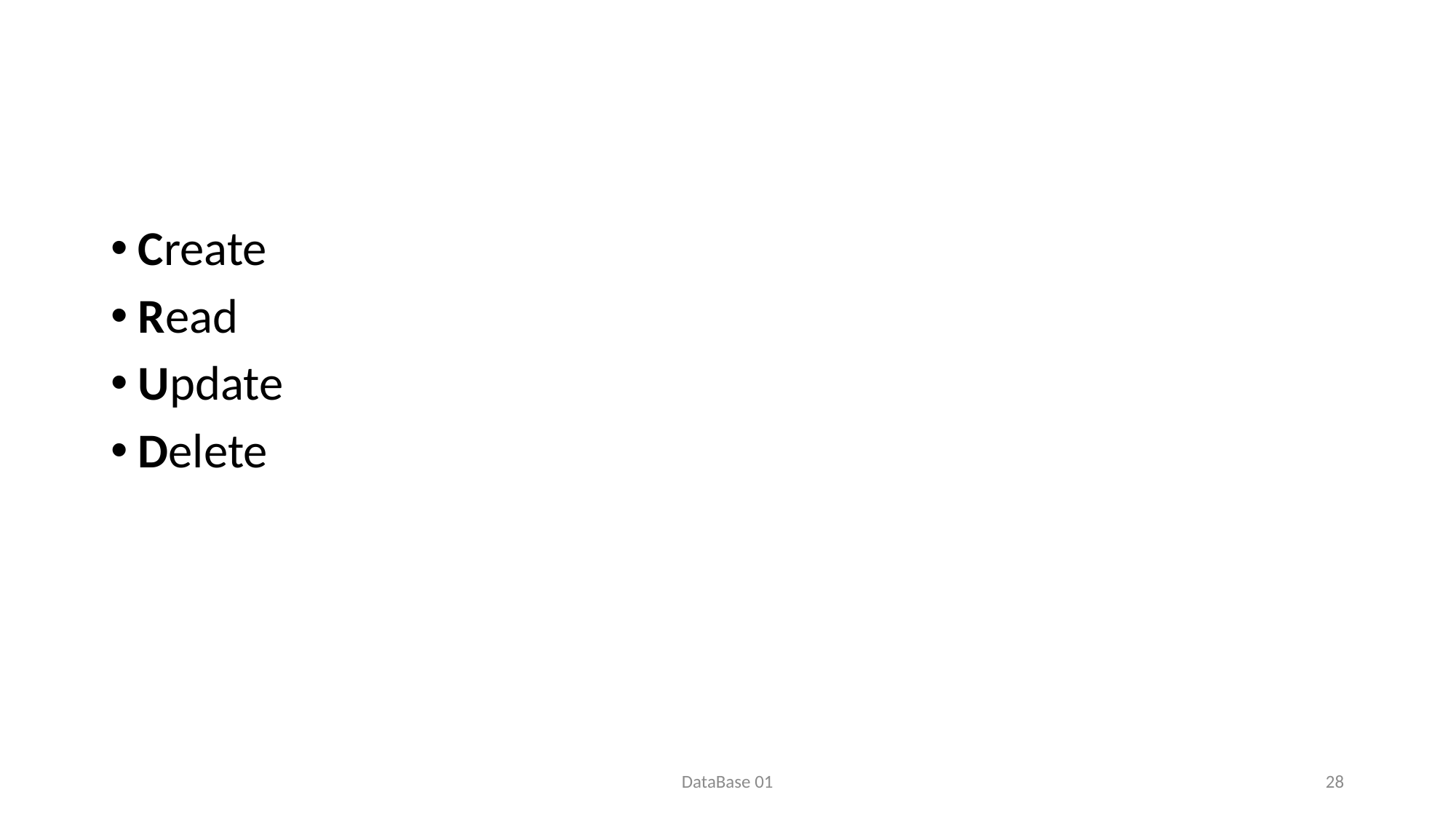

#
Create
Read
Update
Delete

DataBase 01
28